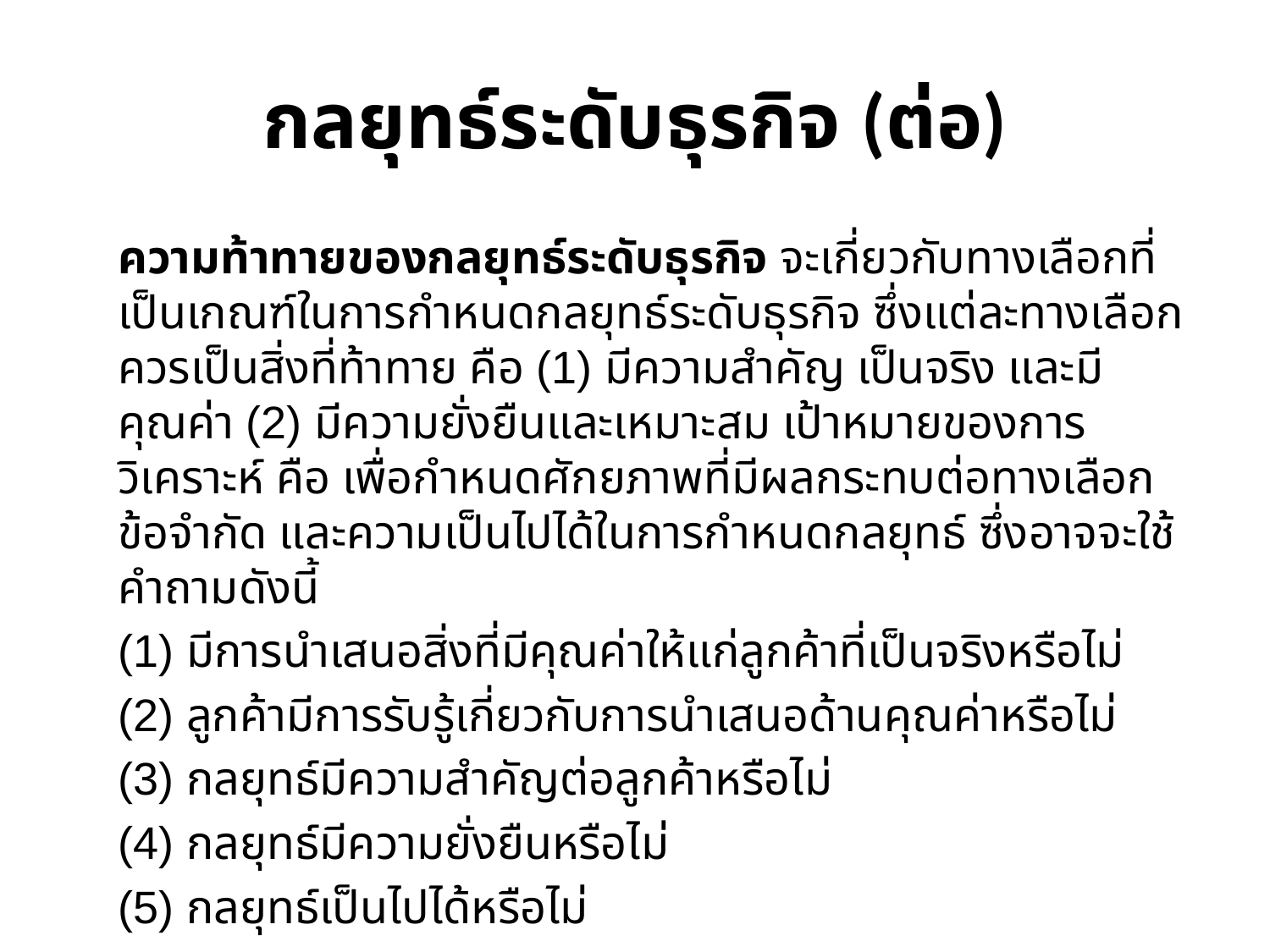

# กลยุทธ์ระดับธุรกิจ (ต่อ)
		ความท้าทายของกลยุทธ์ระดับธุรกิจ จะเกี่ยวกับทางเลือกที่เป็นเกณฑ์ในการกำหนดกลยุทธ์ระดับธุรกิจ ซึ่งแต่ละทางเลือกควรเป็นสิ่งที่ท้าทาย คือ (1) มีความสำคัญ เป็นจริง และมีคุณค่า (2) มีความยั่งยืนและเหมาะสม เป้าหมายของการวิเคราะห์ คือ เพื่อกำหนดศักยภาพที่มีผลกระทบต่อทางเลือก ข้อจำกัด และความเป็นไปได้ในการกำหนดกลยุทธ์ ซึ่งอาจจะใช้คำถามดังนี้
		(1) มีการนำเสนอสิ่งที่มีคุณค่าให้แก่ลูกค้าที่เป็นจริงหรือไม่
		(2) ลูกค้ามีการรับรู้เกี่ยวกับการนำเสนอด้านคุณค่าหรือไม่
		(3) กลยุทธ์มีความสำคัญต่อลูกค้าหรือไม่
		(4) กลยุทธ์มีความยั่งยืนหรือไม่
		(5) กลยุทธ์เป็นไปได้หรือไม่